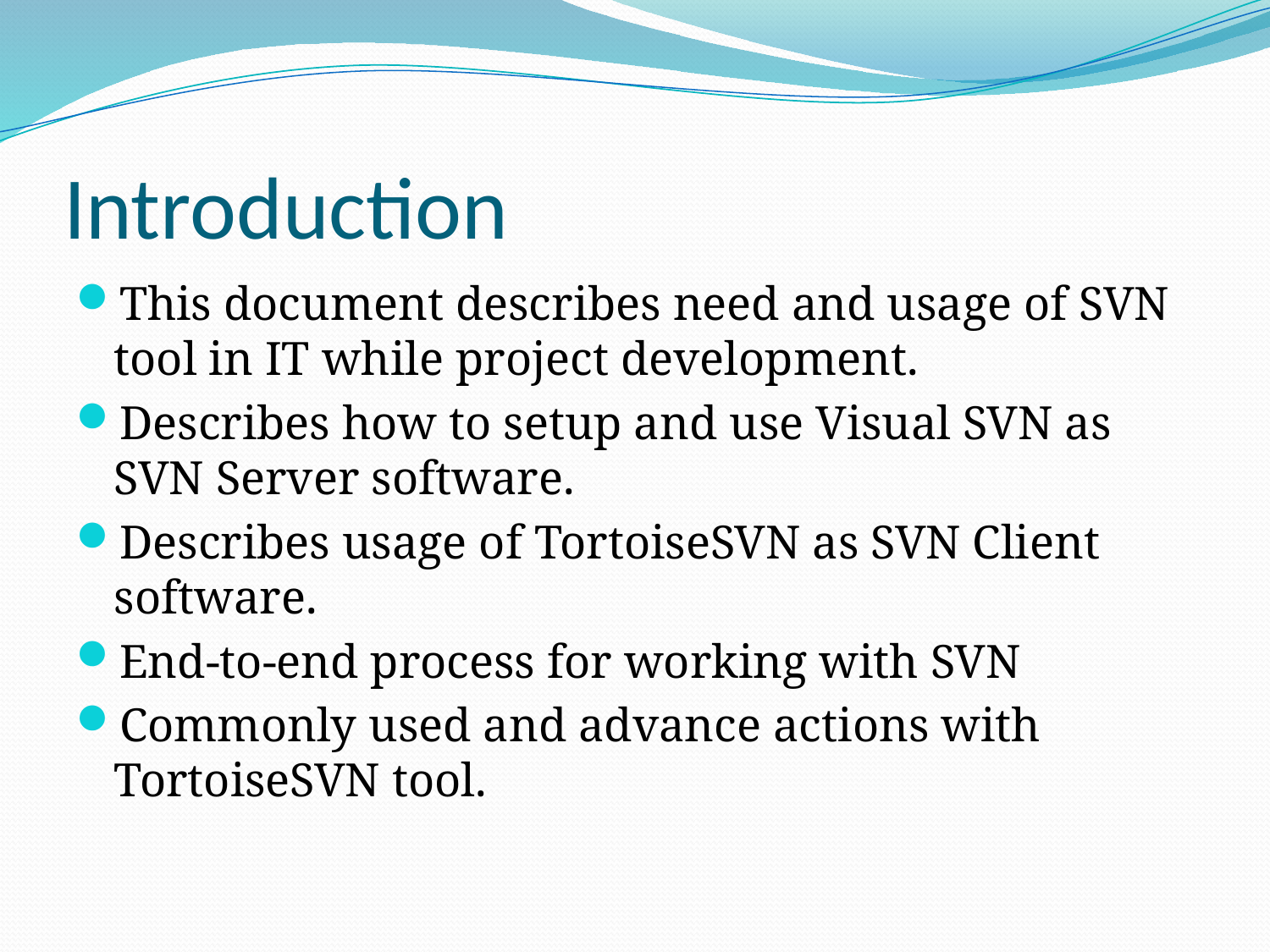

# Introduction
This document describes need and usage of SVN tool in IT while project development.
Describes how to setup and use Visual SVN as SVN Server software.
Describes usage of TortoiseSVN as SVN Client software.
End-to-end process for working with SVN
Commonly used and advance actions with TortoiseSVN tool.